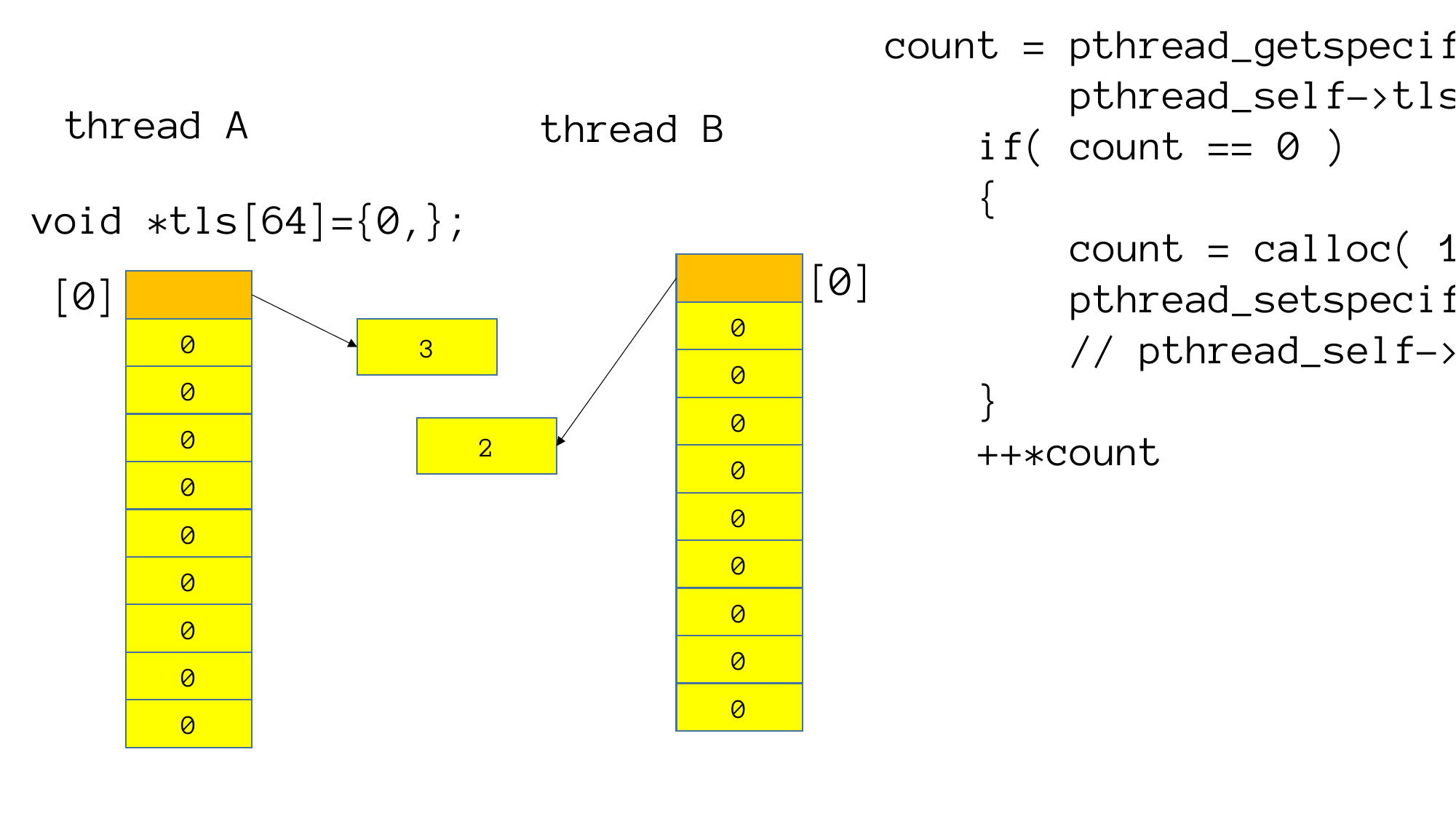

count = pthread_getspecific( key );
        pthread_self->tls[key];
    if( count == 0 )
    {
        count = calloc( 1, sizeof(int) );
        pthread_setspecific( key, count );
        // pthread_self->tls[key] = count;
    }
    ++*count
thread A
thread B
void *tls[64]={0,};
[0]

[0]

0
0
3
0
0
0
0
2
0
0
0
0
0
0
0
0
0
0
0
0